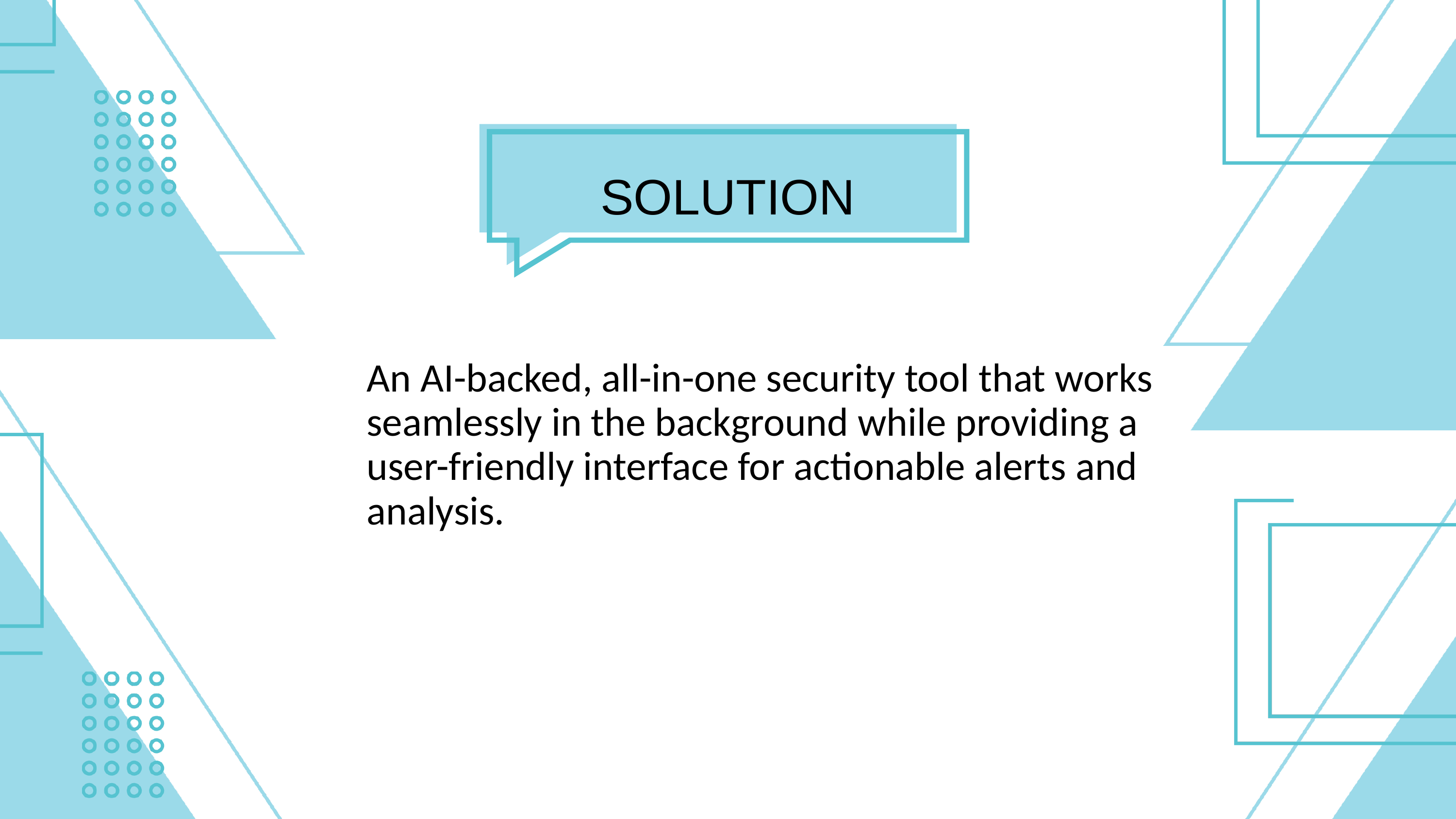

SOLUTION
An AI-backed, all-in-one security tool that works seamlessly in the background while providing a user-friendly interface for actionable alerts and analysis.